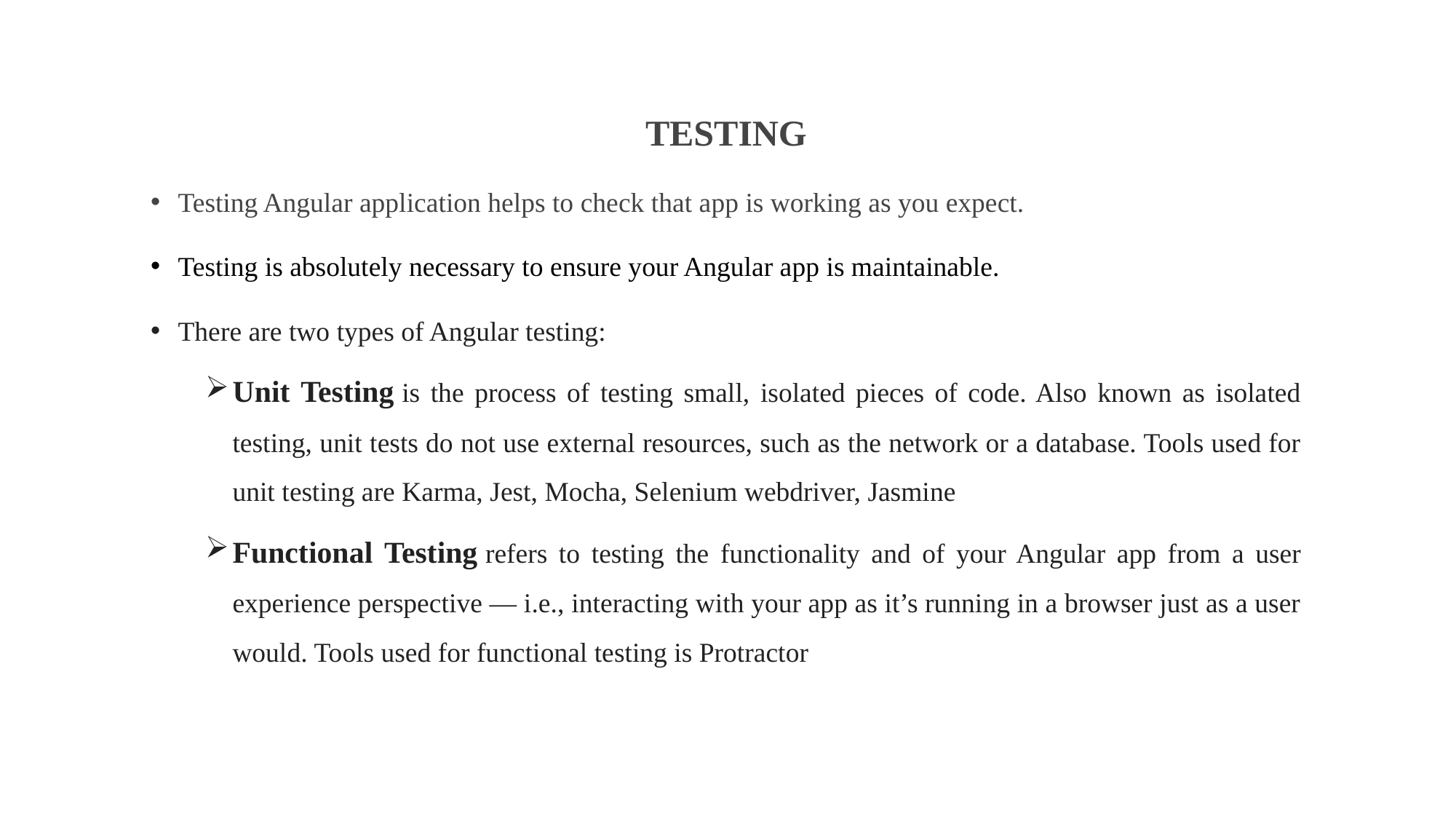

TESTING
Testing Angular application helps to check that app is working as you expect.
Testing is absolutely necessary to ensure your Angular app is maintainable.
There are two types of Angular testing:
Unit Testing is the process of testing small, isolated pieces of code. Also known as isolated testing, unit tests do not use external resources, such as the network or a database. Tools used for unit testing are Karma, Jest, Mocha, Selenium webdriver, Jasmine
Functional Testing refers to testing the functionality and of your Angular app from a user experience perspective — i.e., interacting with your app as it’s running in a browser just as a user would. Tools used for functional testing is Protractor